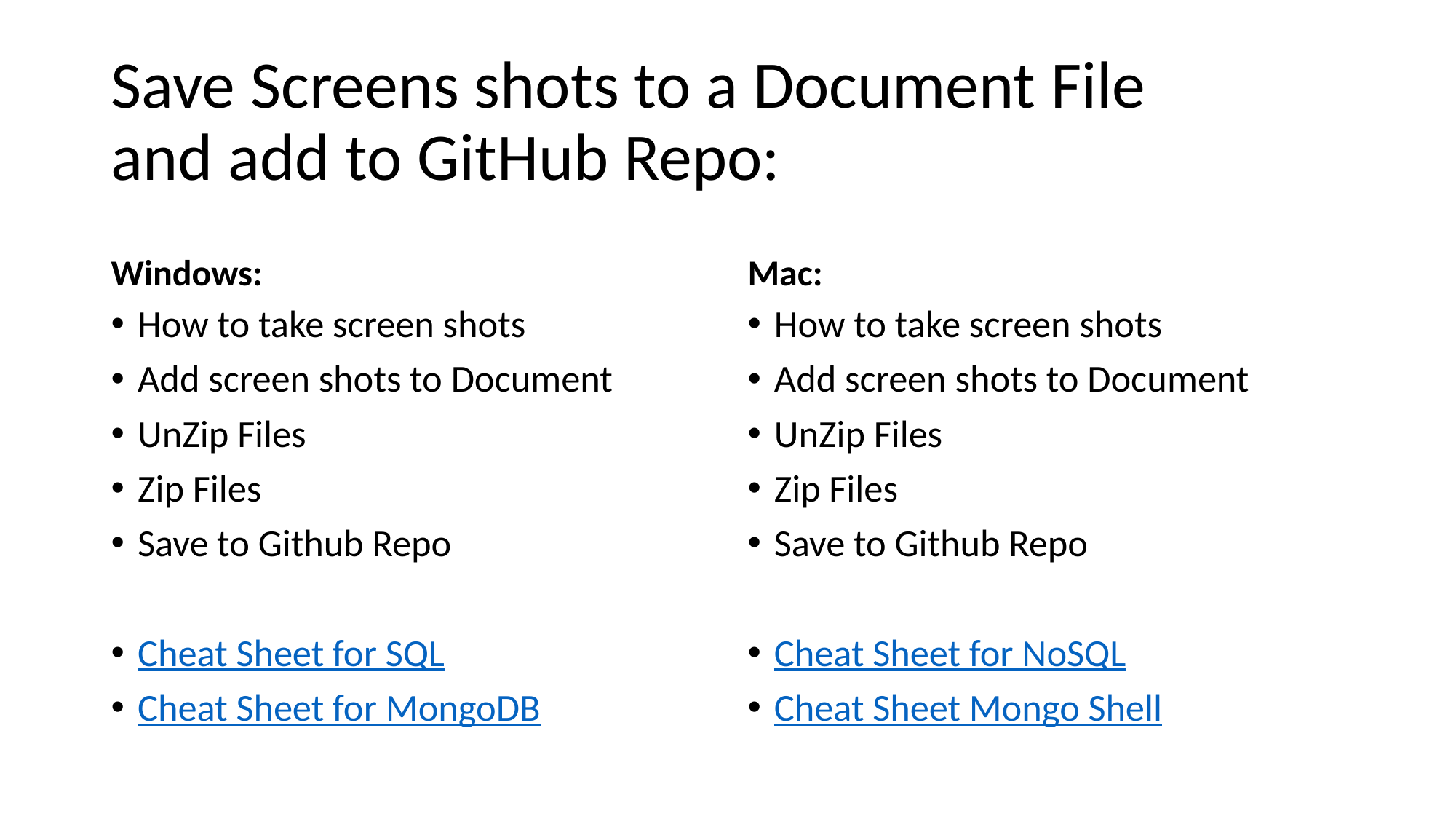

# Save Screens shots to a Document File and add to GitHub Repo:
Windows:
Mac:
How to take screen shots
Add screen shots to Document
UnZip Files
Zip Files
Save to Github Repo

Cheat Sheet for SQL
Cheat Sheet for MongoDB
How to take screen shots
Add screen shots to Document
UnZip Files
Zip Files
Save to Github Repo

Cheat Sheet for NoSQL
Cheat Sheet Mongo Shell